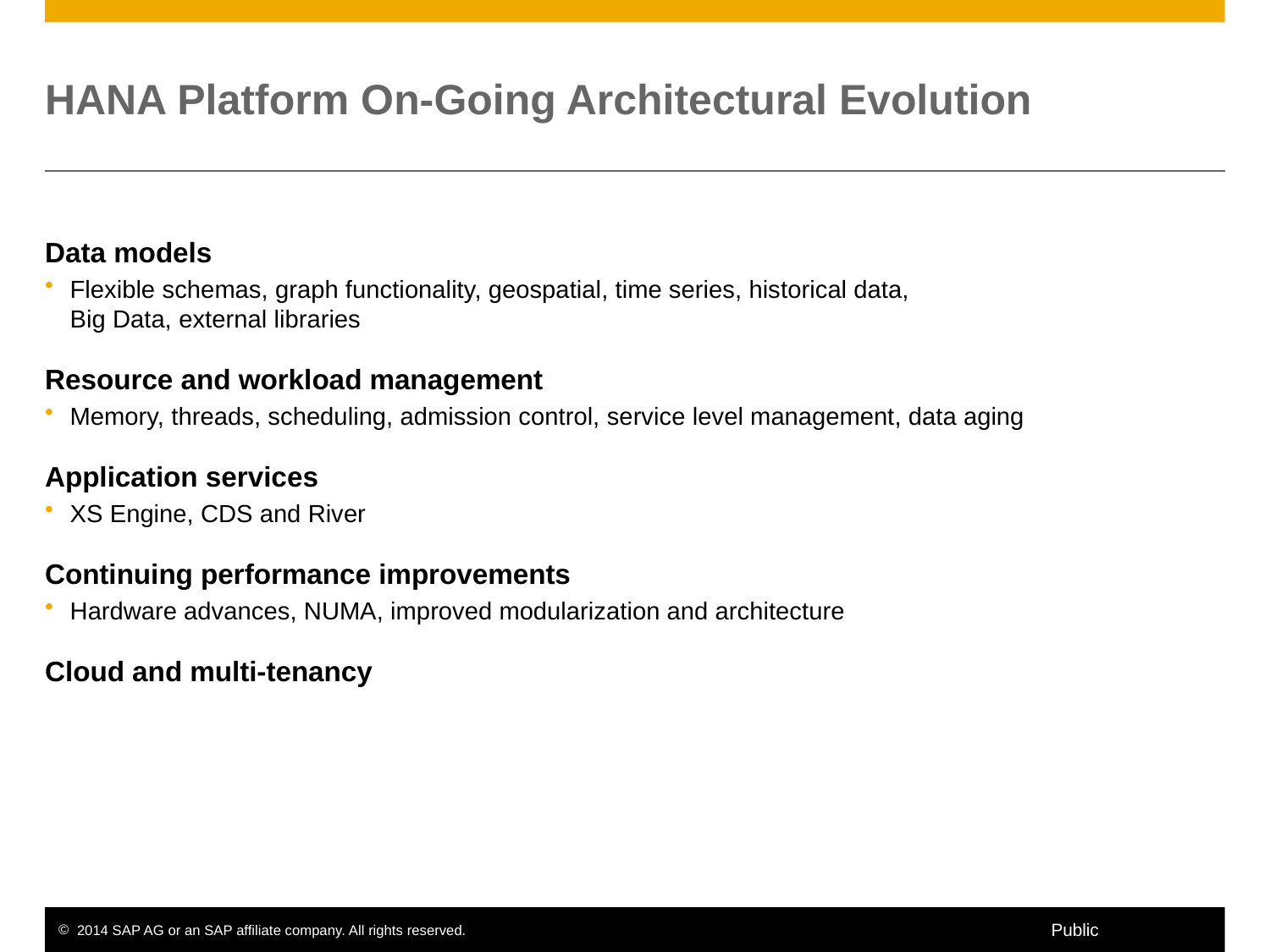

# HANA Platform On-Going Architectural Evolution
Data models
Flexible schemas, graph functionality, geospatial, time series, historical data,
Big Data, external libraries
Resource and workload management
Memory, threads, scheduling, admission control, service level management, data aging
Application services
XS Engine, CDS and River
Continuing performance improvements
Hardware advances, NUMA, improved modularization and architecture
Cloud and multi-tenancy